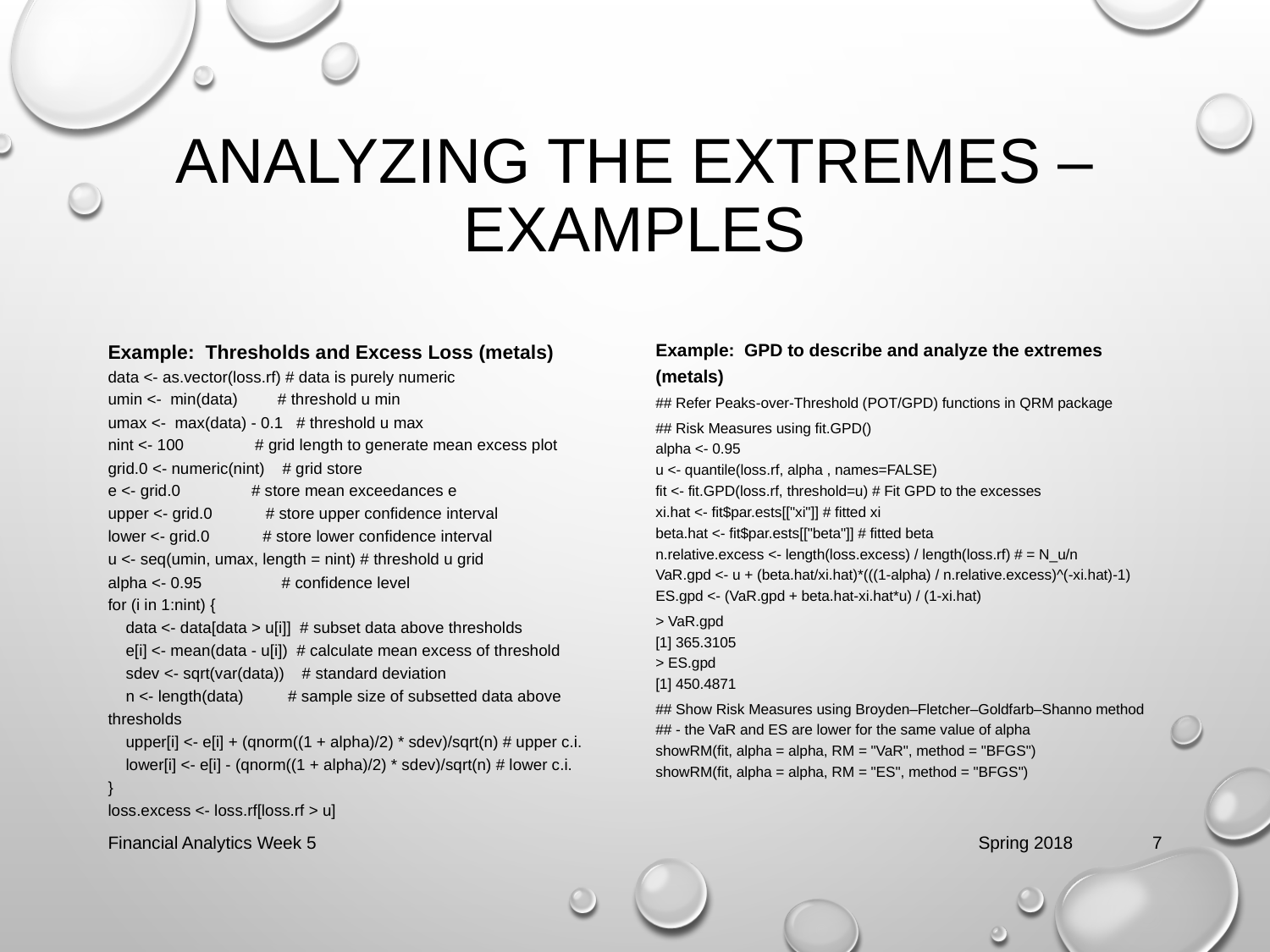

# Analyzing the Extremes – Examples
Example:  Thresholds and Excess Loss (metals)
data <- as.vector(loss.rf) # data is purely numeric
umin <-  min(data)         # threshold u min
umax <-  max(data) - 0.1   # threshold u max
nint <- 100                # grid length to generate mean excess plot
grid.0 <- numeric(nint)    # grid store
e <- grid.0                # store mean exceedances e
upper <- grid.0            # store upper confidence interval
lower <- grid.0            # store lower confidence interval
u <- seq(umin, umax, length = nint) # threshold u grid
alpha <- 0.95                  # confidence level
for (i in 1:nint) {
    data <- data[data > u[i]]  # subset data above thresholds
    e[i] <- mean(data - u[i])  # calculate mean excess of threshold
    sdev <- sqrt(var(data))    # standard deviation
    n <- length(data)          # sample size of subsetted data above thresholds
    upper[i] <- e[i] + (qnorm((1 + alpha)/2) * sdev)/sqrt(n) # upper c.i.
    lower[i] <- e[i] - (qnorm((1 + alpha)/2) * sdev)/sqrt(n) # lower c.i.
}
loss.excess <- loss.rf[loss.rf > u]
Example:  GPD to describe and analyze the extremes (metals)
## Refer Peaks-over-Threshold (POT/GPD) functions in QRM package
## Risk Measures using fit.GPD()
alpha <- 0.95
u <- quantile(loss.rf, alpha , names=FALSE)
fit <- fit.GPD(loss.rf, threshold=u) # Fit GPD to the excesses
xi.hat <- fit$par.ests[["xi"]] # fitted xi
beta.hat <- fit$par.ests[["beta"]] # fitted beta
n.relative.excess <- length(loss.excess) / length(loss.rf) # = N_u/n
VaR.gpd <- u + (beta.hat/xi.hat)*(((1-alpha) / n.relative.excess)^(-xi.hat)-1)
ES.gpd <- (VaR.gpd + beta.hat-xi.hat*u) / (1-xi.hat)
> VaR.gpd
[1] 365.3105
> ES.gpd
[1] 450.4871
## Show Risk Measures using Broyden–Fletcher–Goldfarb–Shanno method
## - the VaR and ES are lower for the same value of alpha
showRM(fit, alpha = alpha, RM = "VaR", method = "BFGS")
showRM(fit, alpha = alpha, RM = "ES", method = "BFGS")
Financial Analytics Week 5
Spring 2018
7